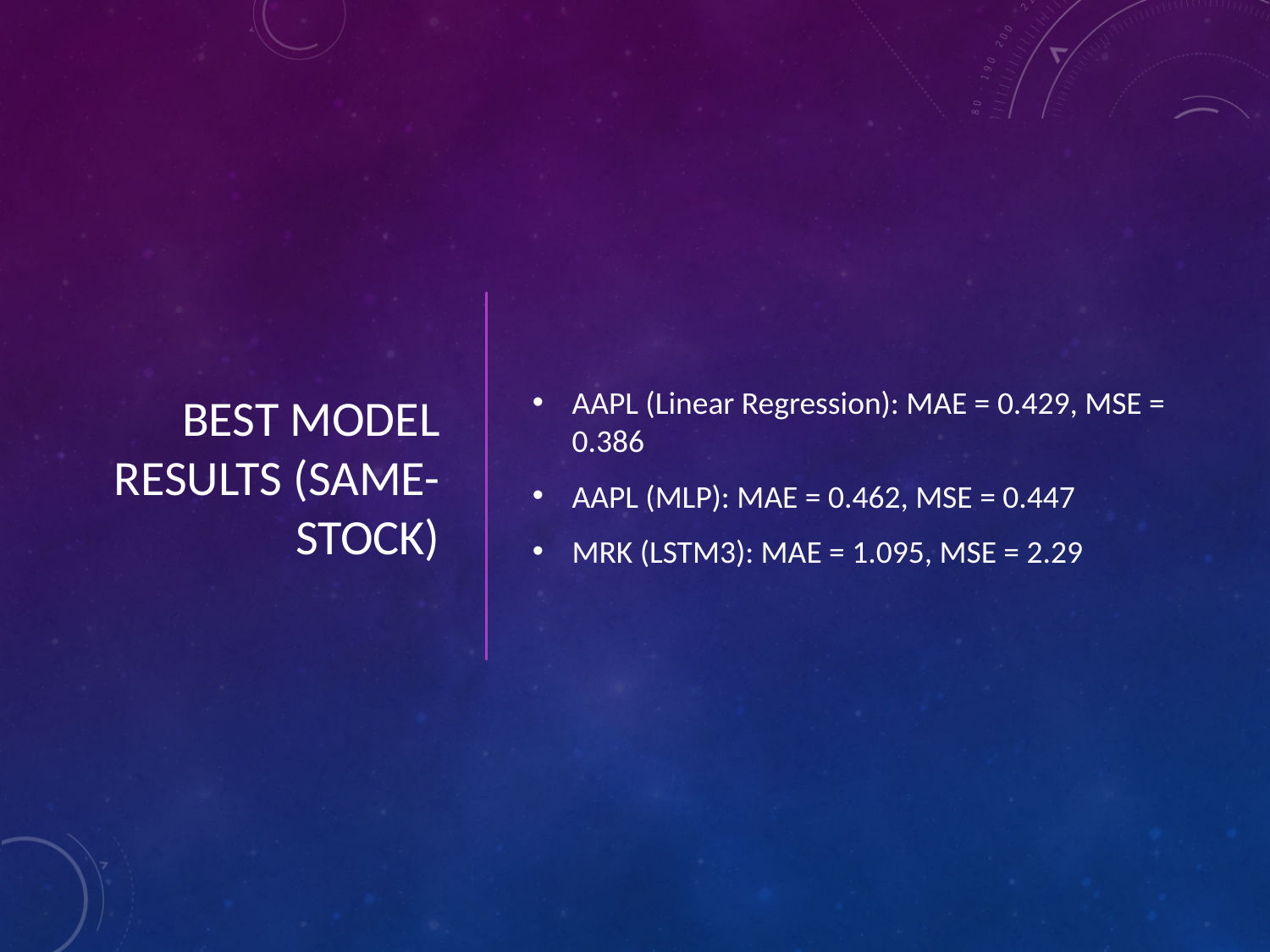

# Best Model Results (Same-Stock)
AAPL (Linear Regression): MAE = 0.429, MSE = 0.386
AAPL (MLP): MAE = 0.462, MSE = 0.447
MRK (LSTM3): MAE = 1.095, MSE = 2.29